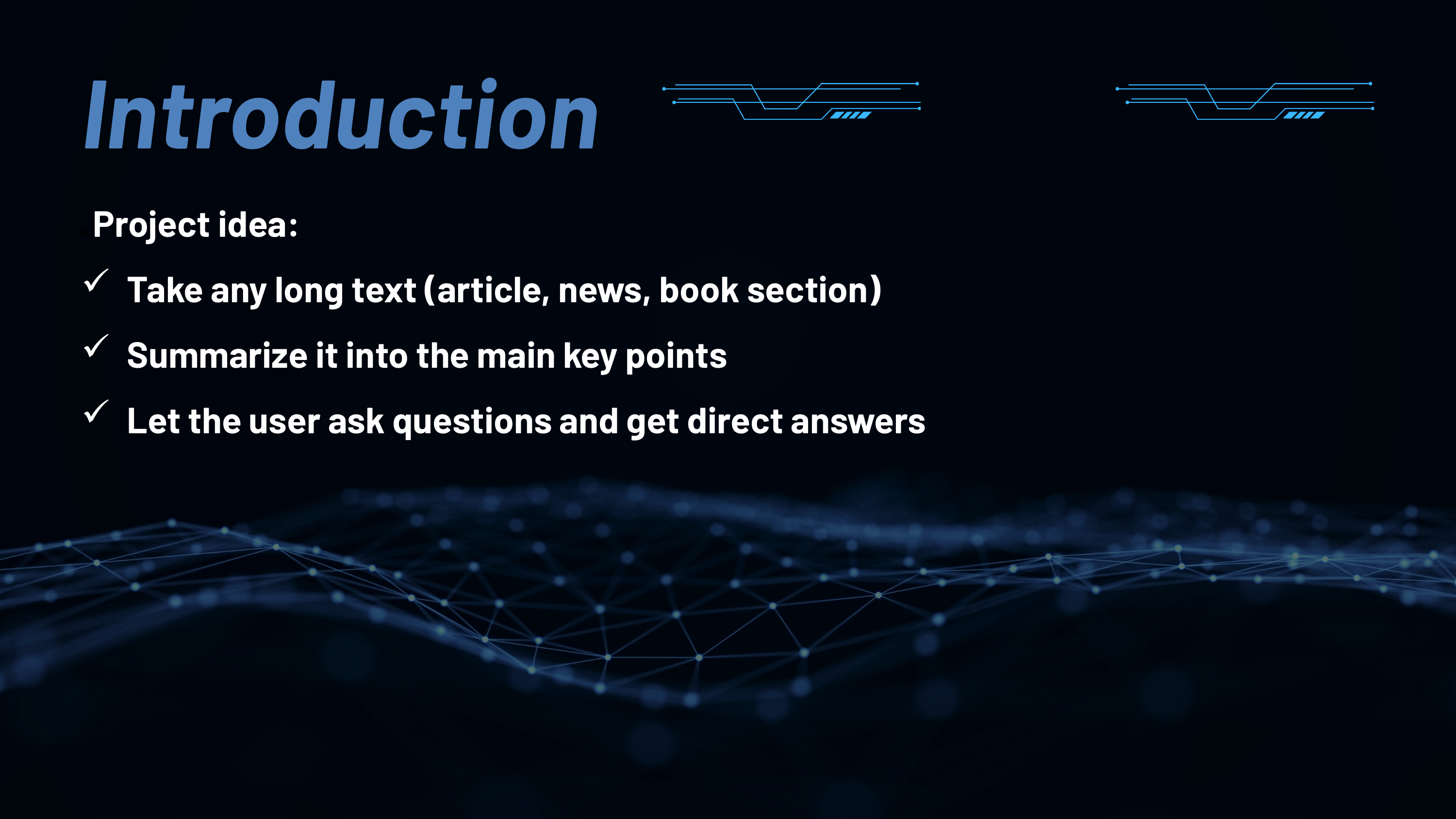

Introduction

• Project idea:
Take any long text (article, news, book section)
Summarize it into the main key points
Let the user ask questions and get direct answers